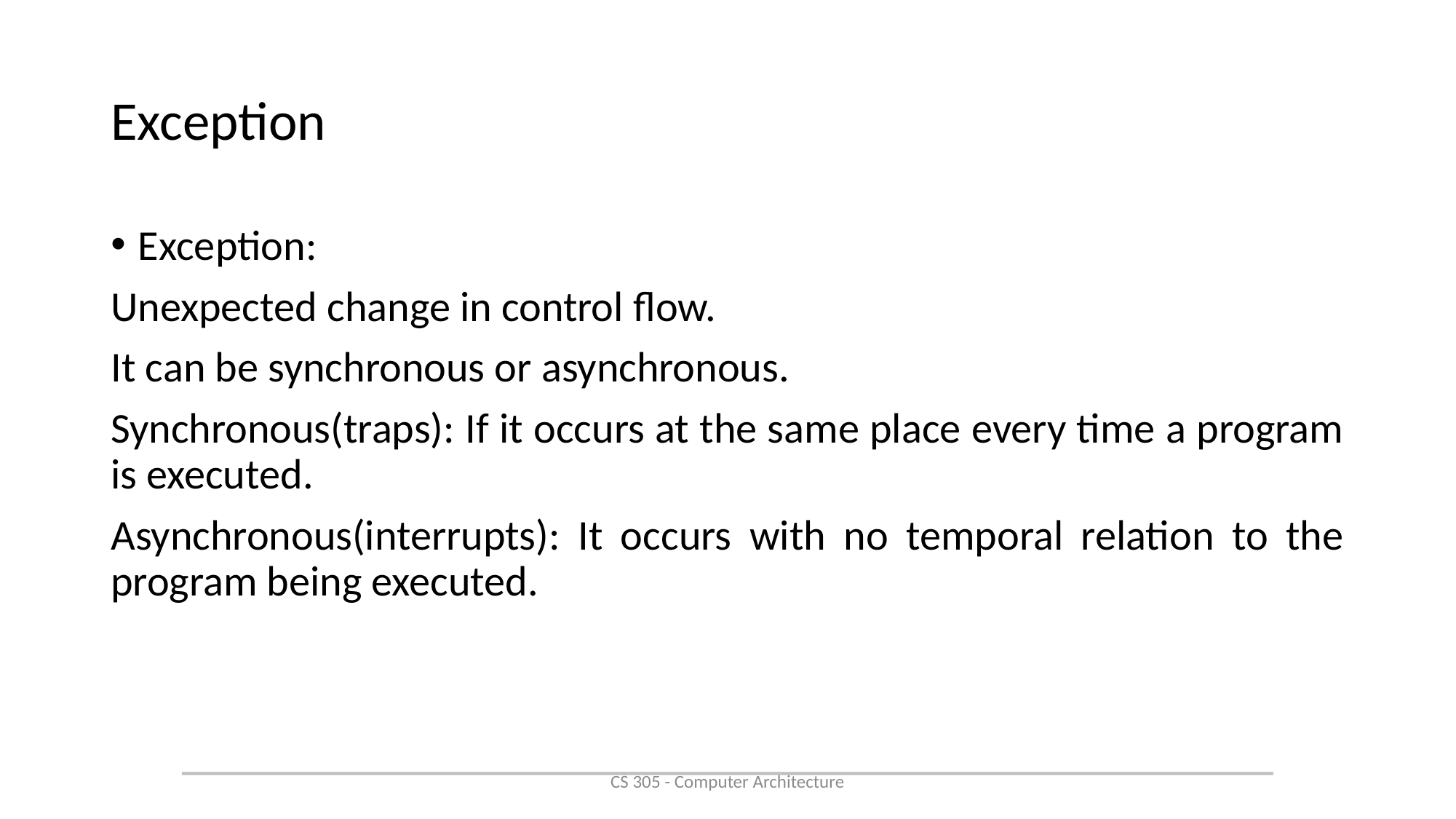

# Exception
Exception:
Unexpected change in control flow.
It can be synchronous or asynchronous.
Synchronous(traps): If it occurs at the same place every time a program is executed.
Asynchronous(interrupts): It occurs with no temporal relation to the program being executed.

CS 305 - Computer Architecture